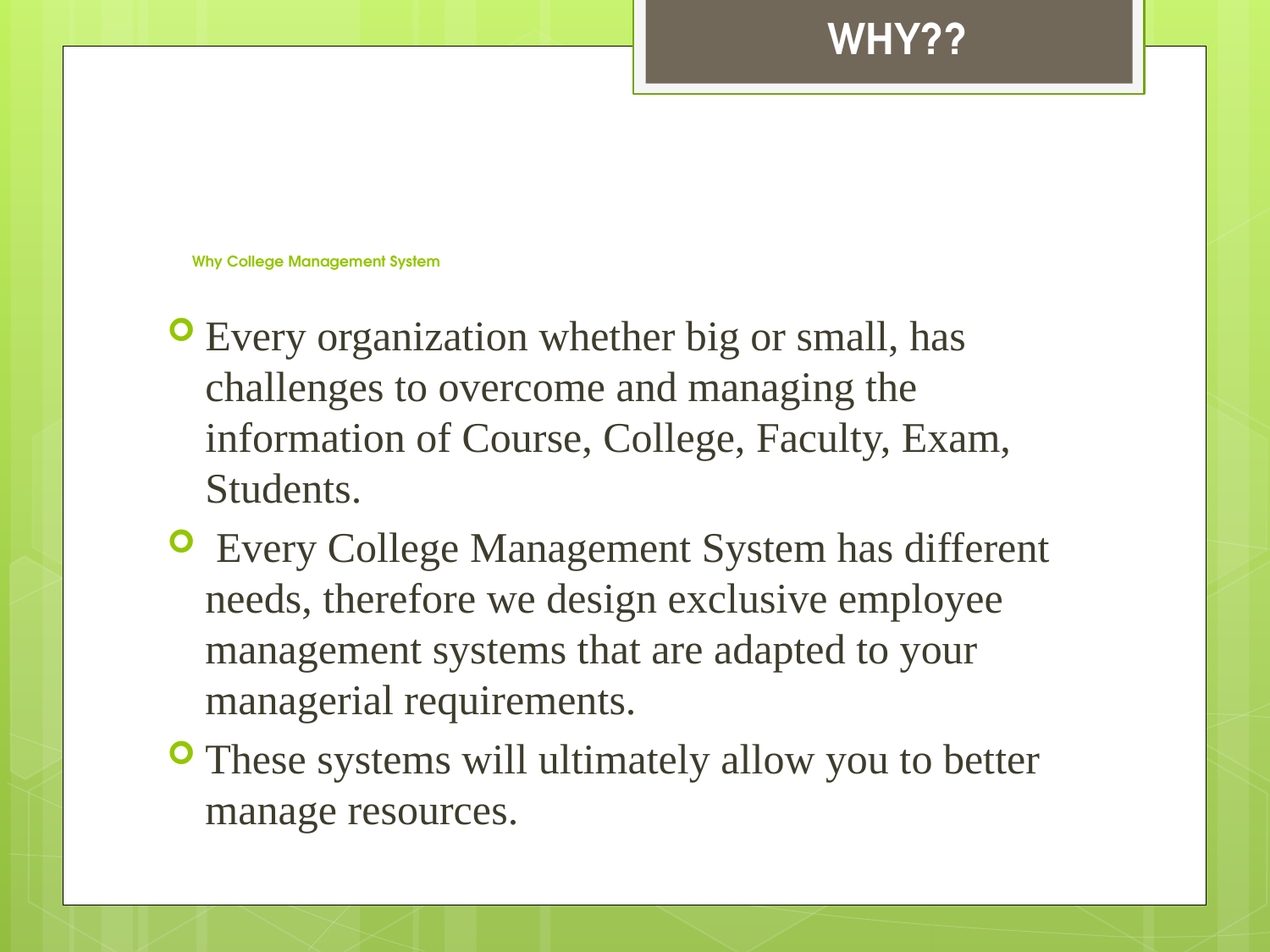

WHY??
# Why College Management System
Every organization whether big or small, has challenges to overcome and managing the information of Course, College, Faculty, Exam, Students.
 Every College Management System has different needs, therefore we design exclusive employee management systems that are adapted to your managerial requirements.
These systems will ultimately allow you to better manage resources.